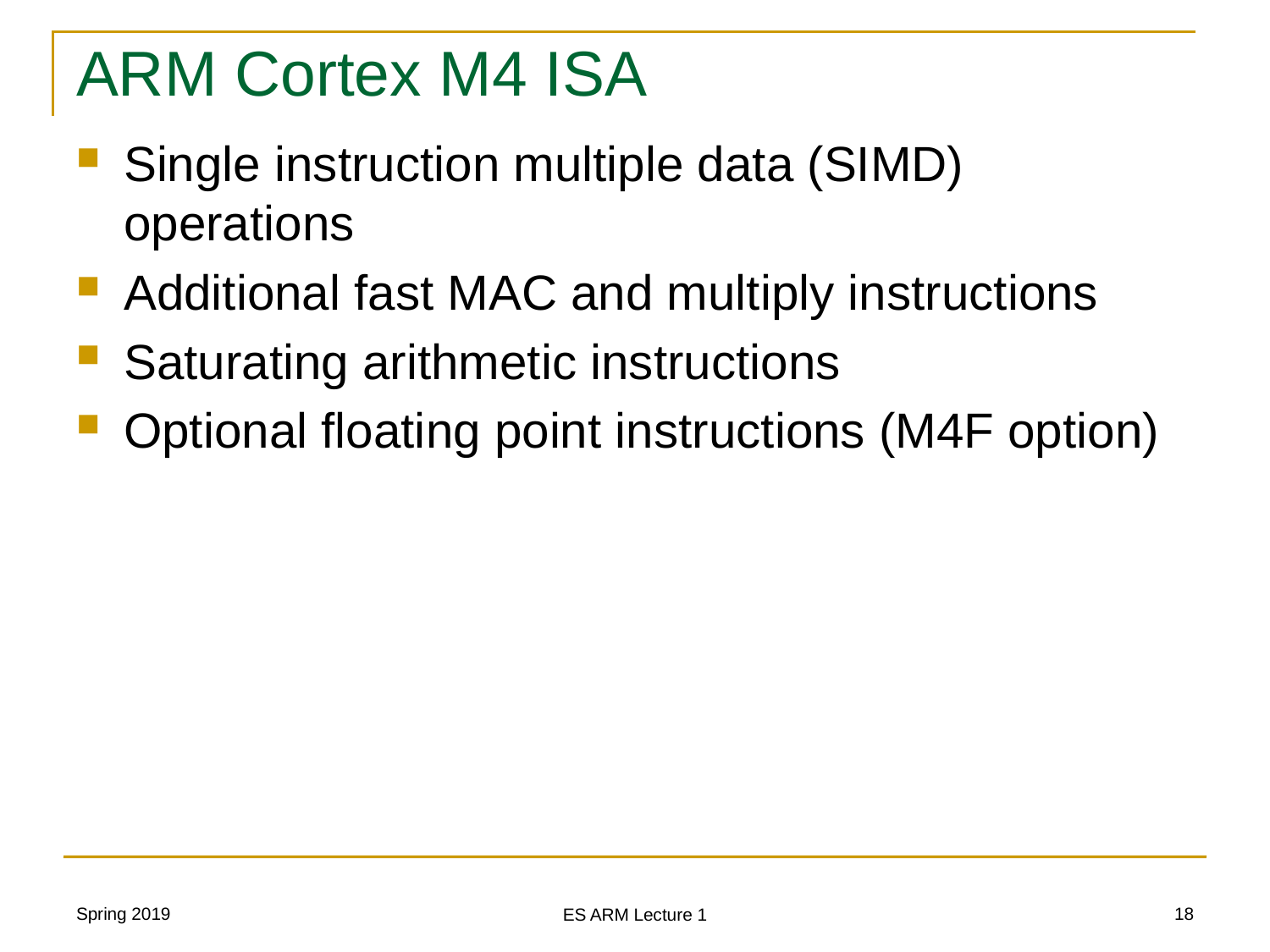

# ARM Cortex M4 ISA
Single instruction multiple data (SIMD) operations
Additional fast MAC and multiply instructions
Saturating arithmetic instructions
Optional floating point instructions (M4F option)
Spring 2019
18
ES ARM Lecture 1